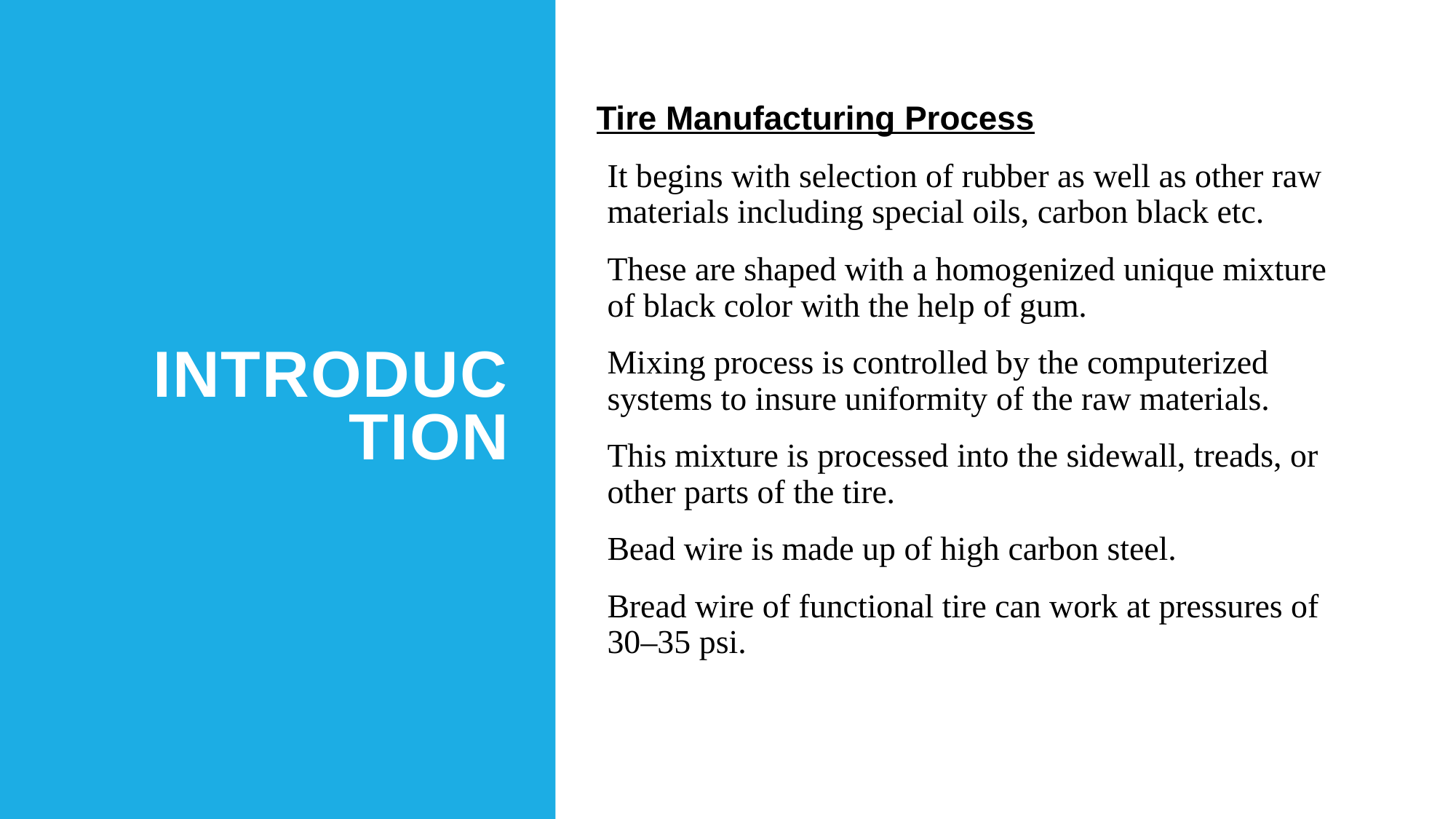

# INTRODUCTION
Tire Manufacturing Process
It begins with selection of rubber as well as other raw materials including special oils, carbon black etc.
These are shaped with a homogenized unique mixture of black color with the help of gum.
Mixing process is controlled by the computerized systems to insure uniformity of the raw materials.
This mixture is processed into the sidewall, treads, or other parts of the tire.
Bead wire is made up of high carbon steel.
Bread wire of functional tire can work at pressures of 30–35 psi.